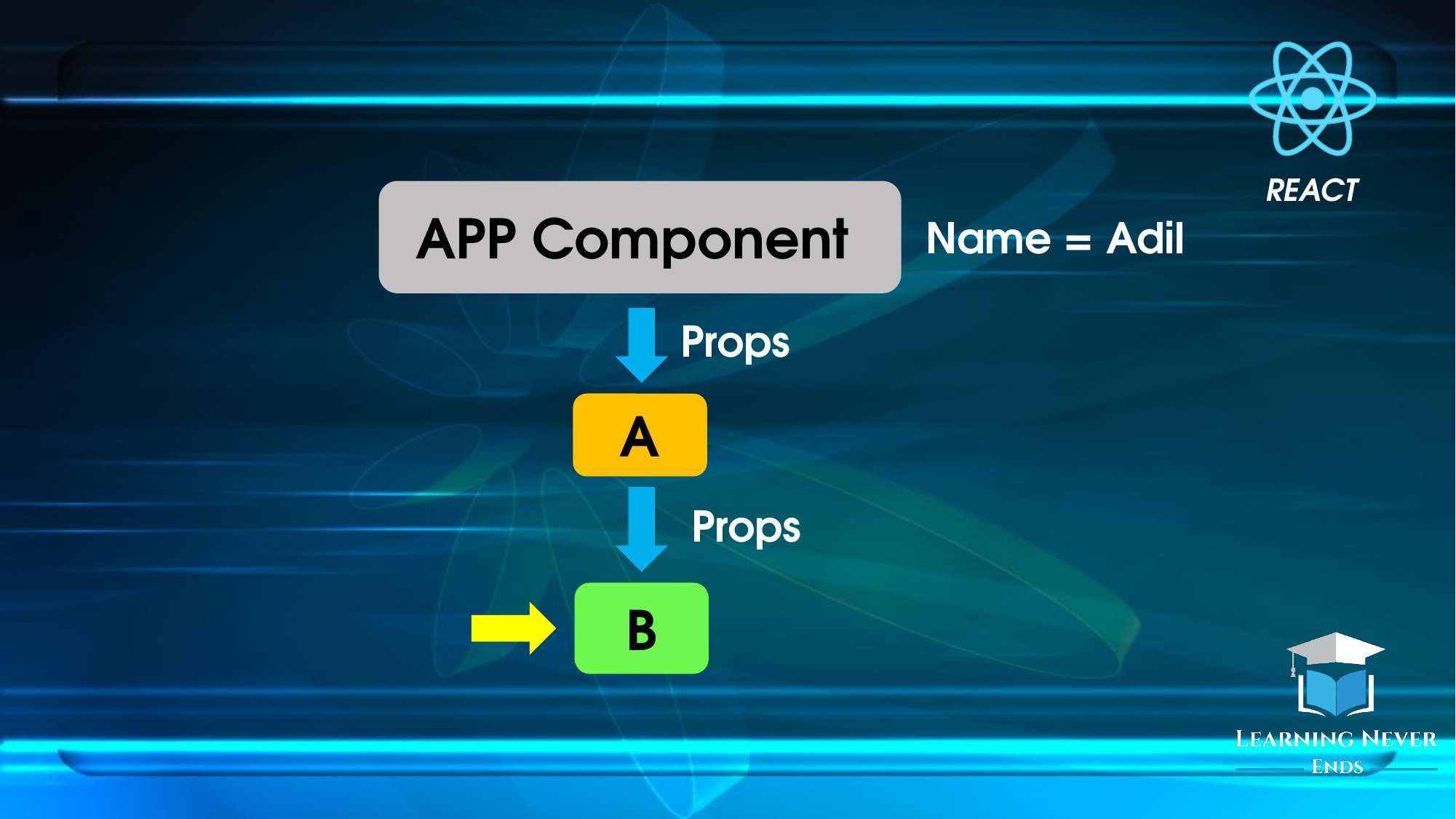

APP Component
Name = Adil

Props
A

Props
B